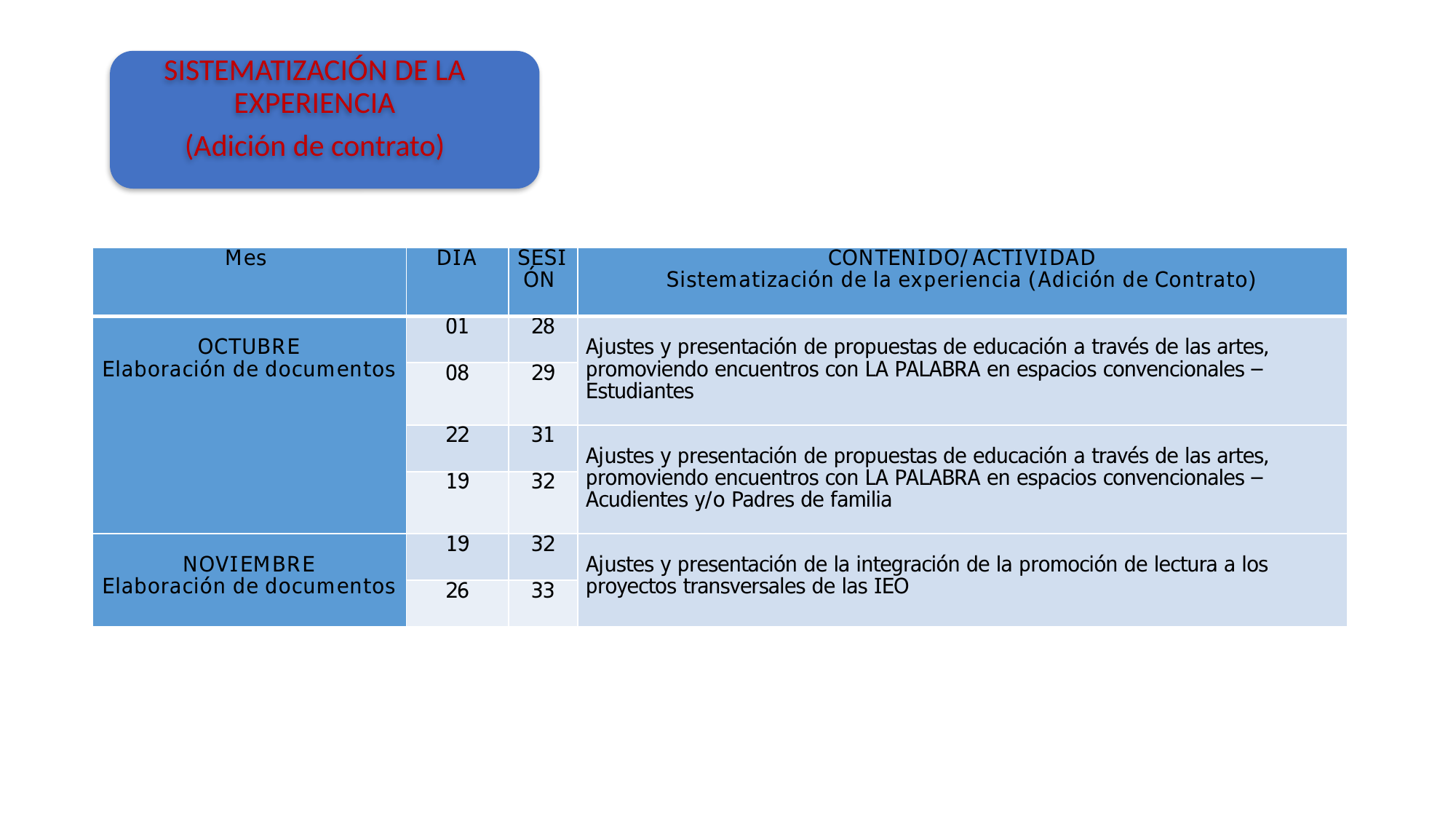

SISTEMATIZACIÓN DE LA EXPERIENCIA
(Adición de contrato)
| Mes | DIA | SESIÓN | CONTENIDO/ACTIVIDAD Sistematización de la experiencia (Adición de Contrato) |
| --- | --- | --- | --- |
| OCTUBRE Elaboración de documentos | 01 | 28 | Ajustes y presentación de propuestas de educación a través de las artes, promoviendo encuentros con LA PALABRA en espacios convencionales – Estudiantes |
|  | 08 | 29 |  |
|  | 22 | 31 | Ajustes y presentación de propuestas de educación a través de las artes, promoviendo encuentros con LA PALABRA en espacios convencionales – Acudientes y/o Padres de familia |
|  | 19 | 32 |  |
| NOVIEMBRE Elaboración de documentos | 19 | 32 | Ajustes y presentación de la integración de la promoción de lectura a los proyectos transversales de las IEO |
|  | 26 | 33 |  |